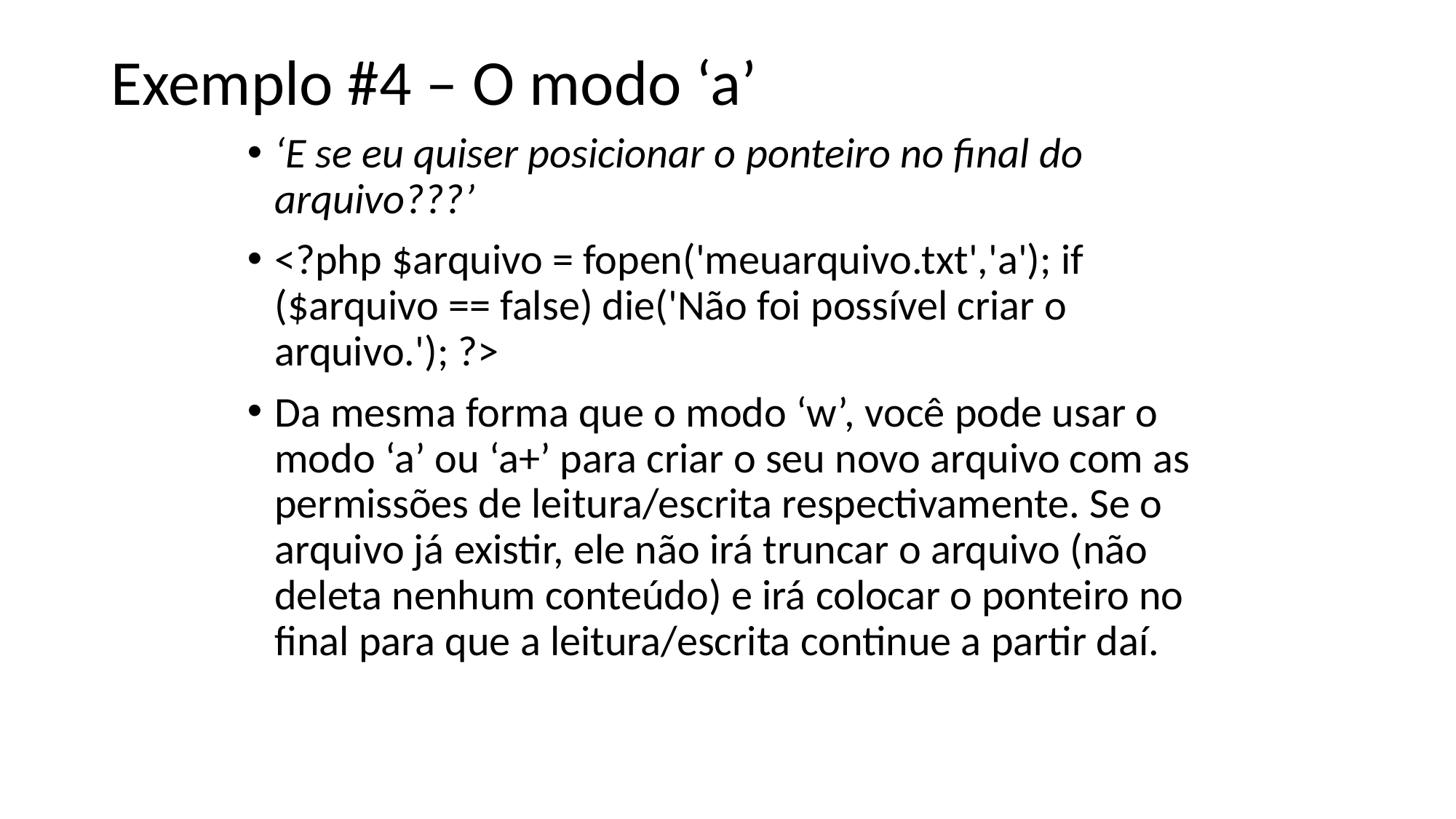

# Exemplo #4 – O modo ‘a’
‘E se eu quiser posicionar o ponteiro no final do arquivo???’
<?php $arquivo = fopen('meuarquivo.txt','a'); if ($arquivo == false) die('Não foi possível criar o arquivo.'); ?>
Da mesma forma que o modo ‘w’, você pode usar o modo ‘a’ ou ‘a+’ para criar o seu novo arquivo com as permissões de leitura/escrita respectivamente. Se o arquivo já existir, ele não irá truncar o arquivo (não deleta nenhum conteúdo) e irá colocar o ponteiro no final para que a leitura/escrita continue a partir daí.